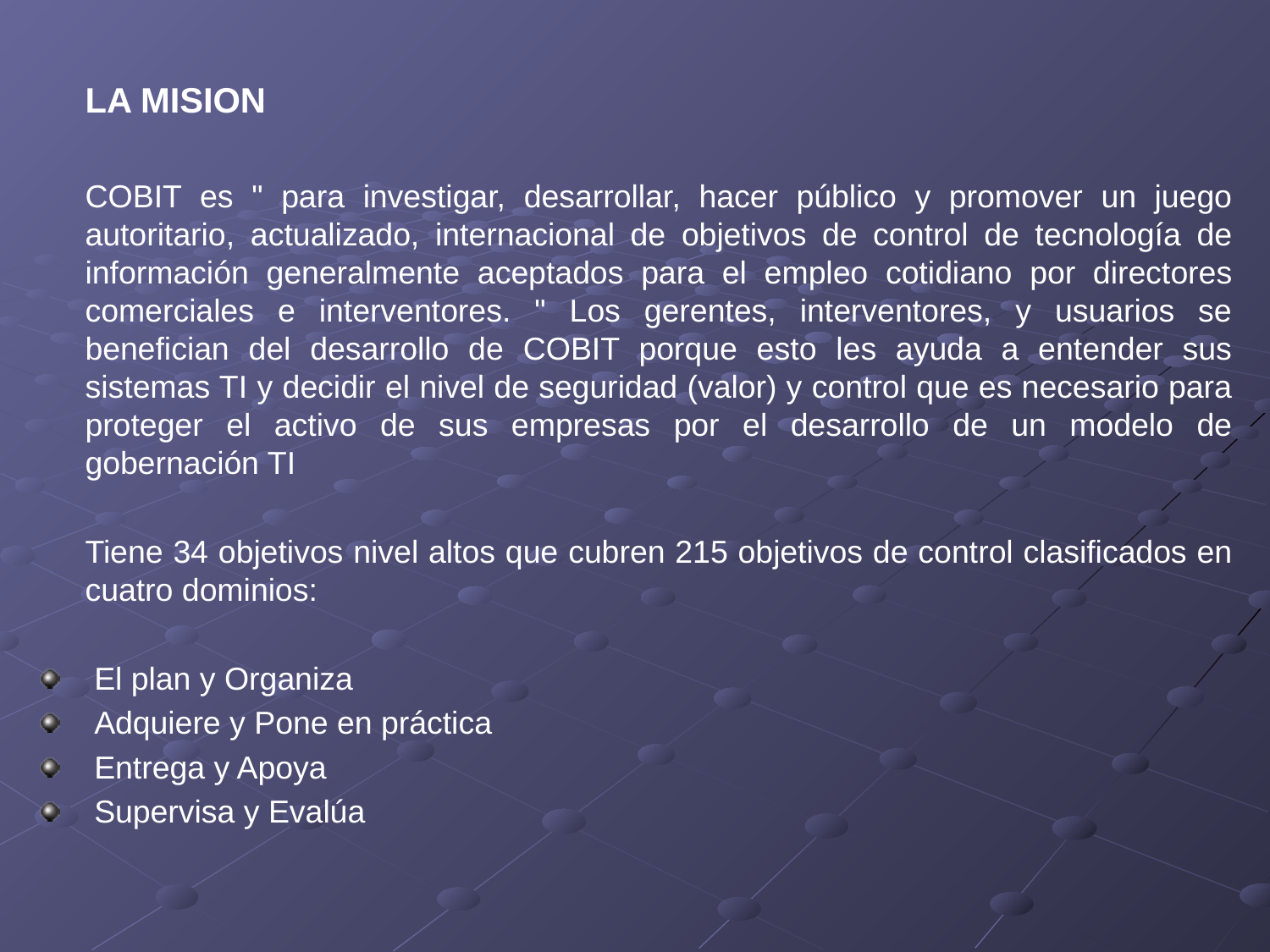

LA MISION

	COBIT es " para investigar, desarrollar, hacer público y promover un juego autoritario, actualizado, internacional de objetivos de control de tecnología de información generalmente aceptados para el empleo cotidiano por directores comerciales e interventores. " Los gerentes, interventores, y usuarios se benefician del desarrollo de COBIT porque esto les ayuda a entender sus sistemas TI y decidir el nivel de seguridad (valor) y control que es necesario para proteger el activo de sus empresas por el desarrollo de un modelo de gobernación TI

	Tiene 34 objetivos nivel altos que cubren 215 objetivos de control clasificados en cuatro dominios:

 El plan y Organiza
 Adquiere y Pone en práctica
 Entrega y Apoya
 Supervisa y Evalúa